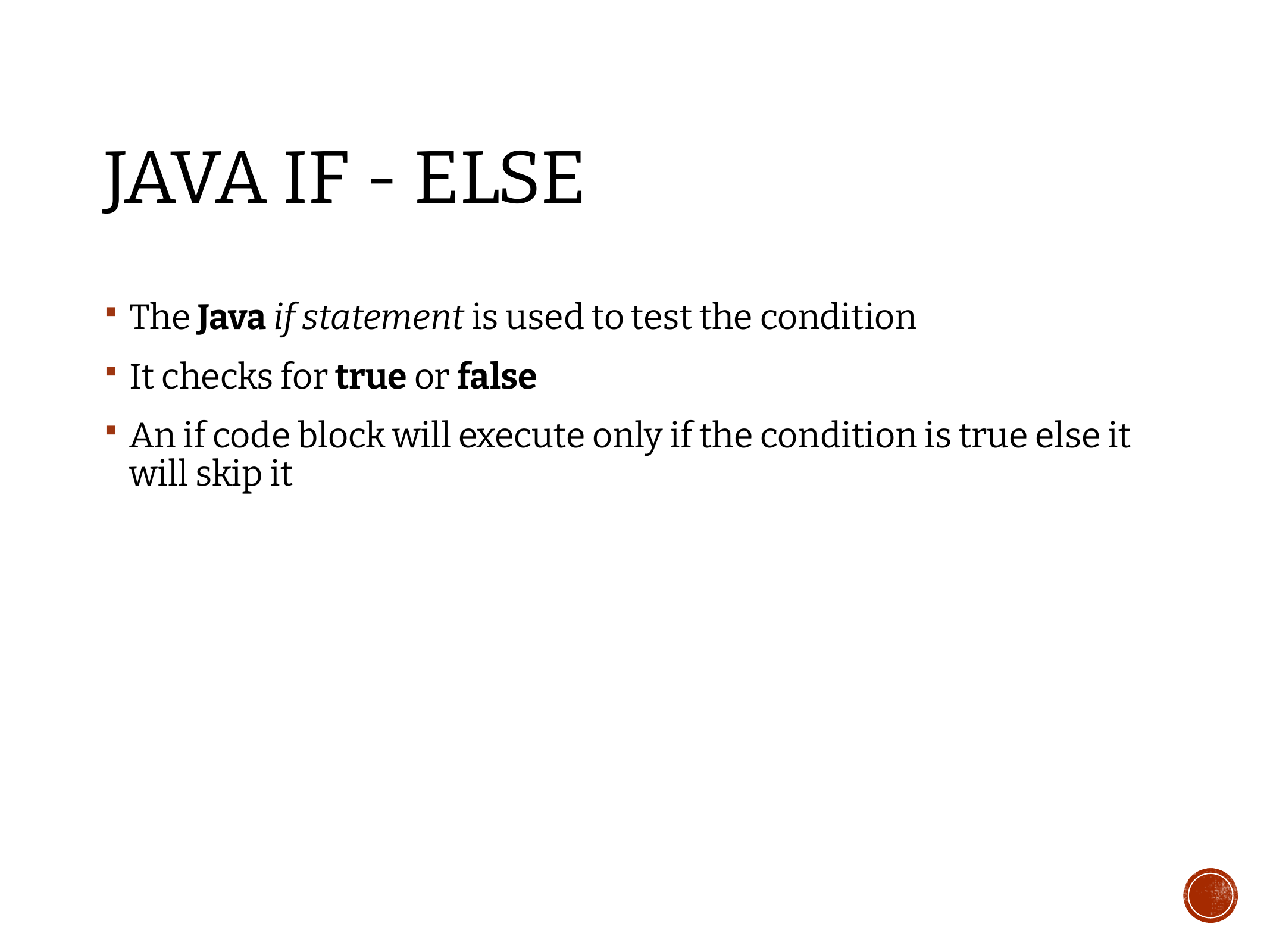

# Java If - Else
The Java if statement is used to test the condition
It checks for true or false
An if code block will execute only if the condition is true else it will skip it